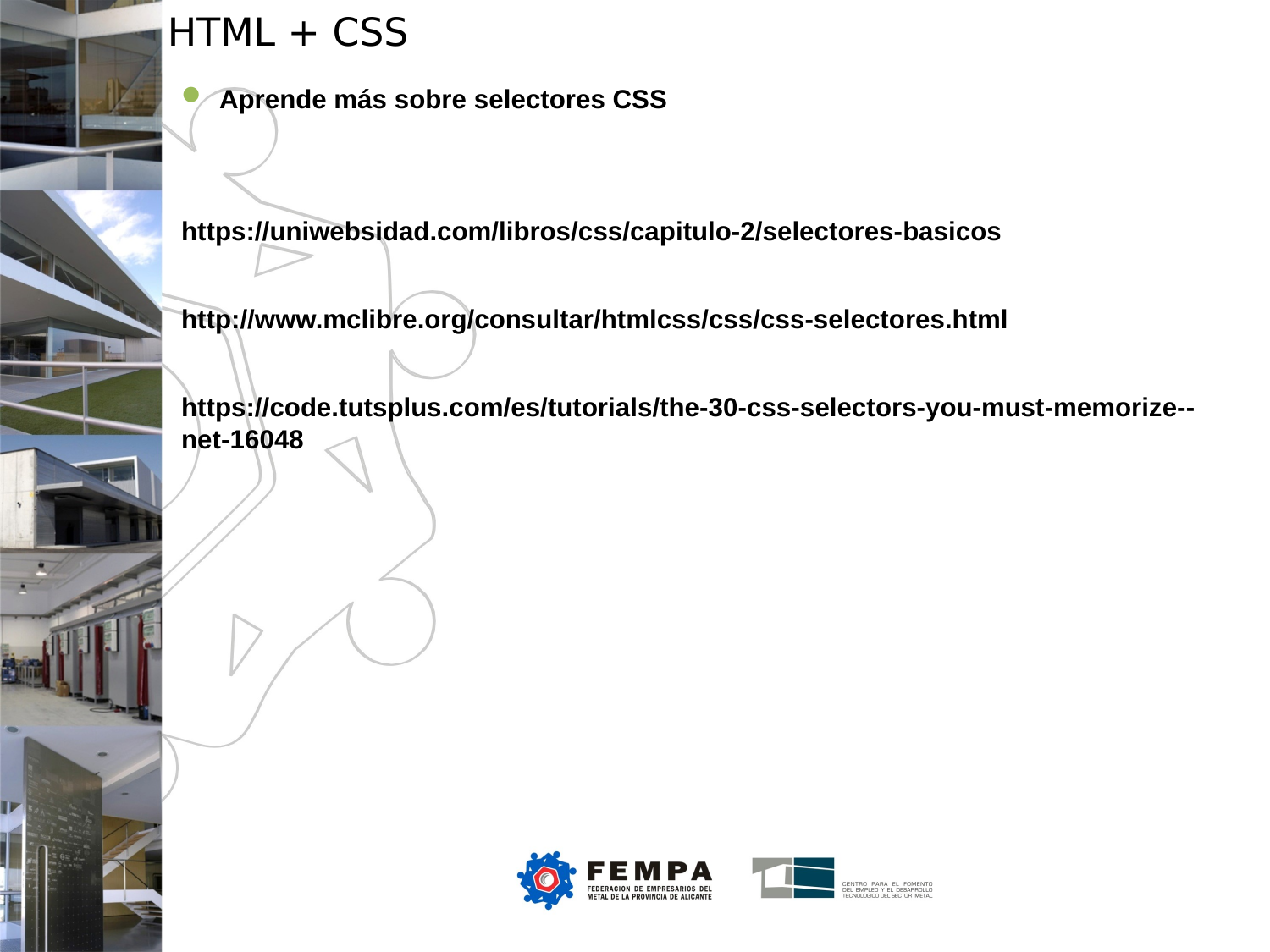

HTML + CSS
Aprende más sobre selectores CSS

https://uniwebsidad.com/libros/css/capitulo-2/selectores-basicos

http://www.mclibre.org/consultar/htmlcss/css/css-selectores.html

https://code.tutsplus.com/es/tutorials/the-30-css-selectors-you-must-memorize--net-16048